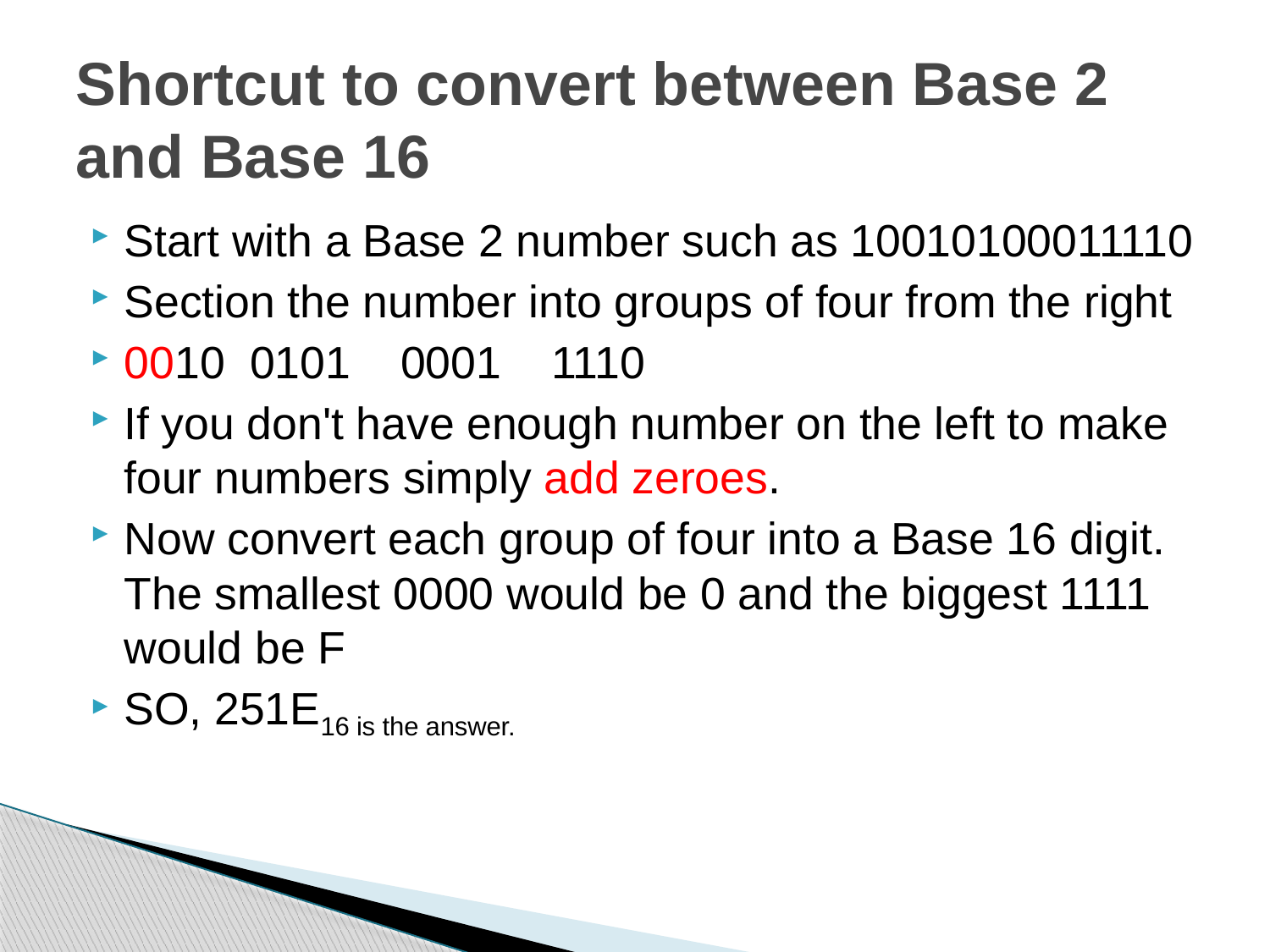

# Shortcut to convert between Base 2 and Base 16
Start with a Base 2 number such as 10010100011110
Section the number into groups of four from the right
0010  0101    0001    1110
If you don't have enough number on the left to make four numbers simply add zeroes.
Now convert each group of four into a Base 16 digit. The smallest 0000 would be 0 and the biggest 1111 would be F
SO, 251E16 is the answer.